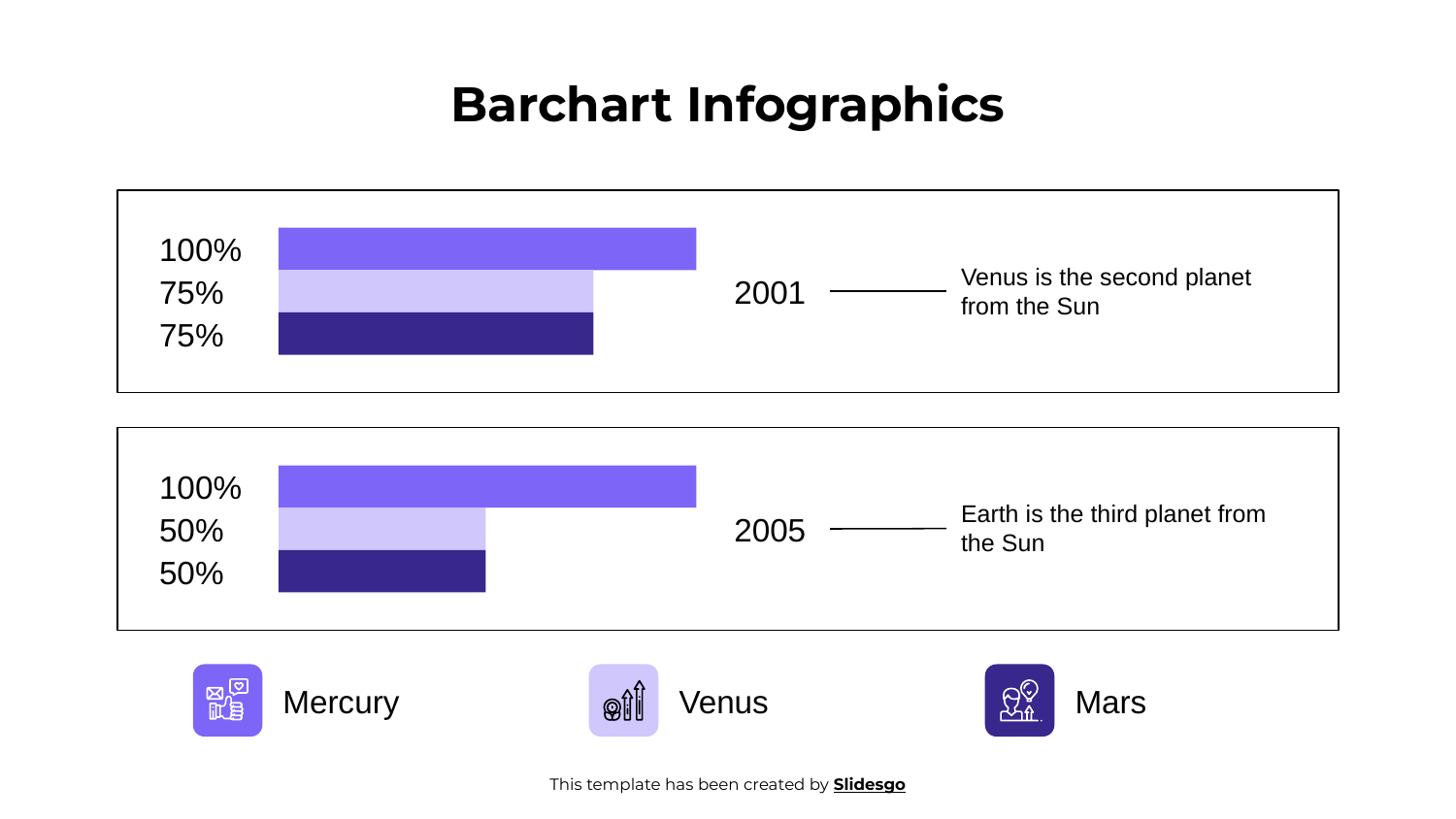

# Barchart Infographics

100%
Venus is the second planet from the Sun
2001

75%
75%

100%

Earth is the third planet from the Sun
2005
50%

50%

Venus

Mercury

Mars

This template has been created by Slidesgo